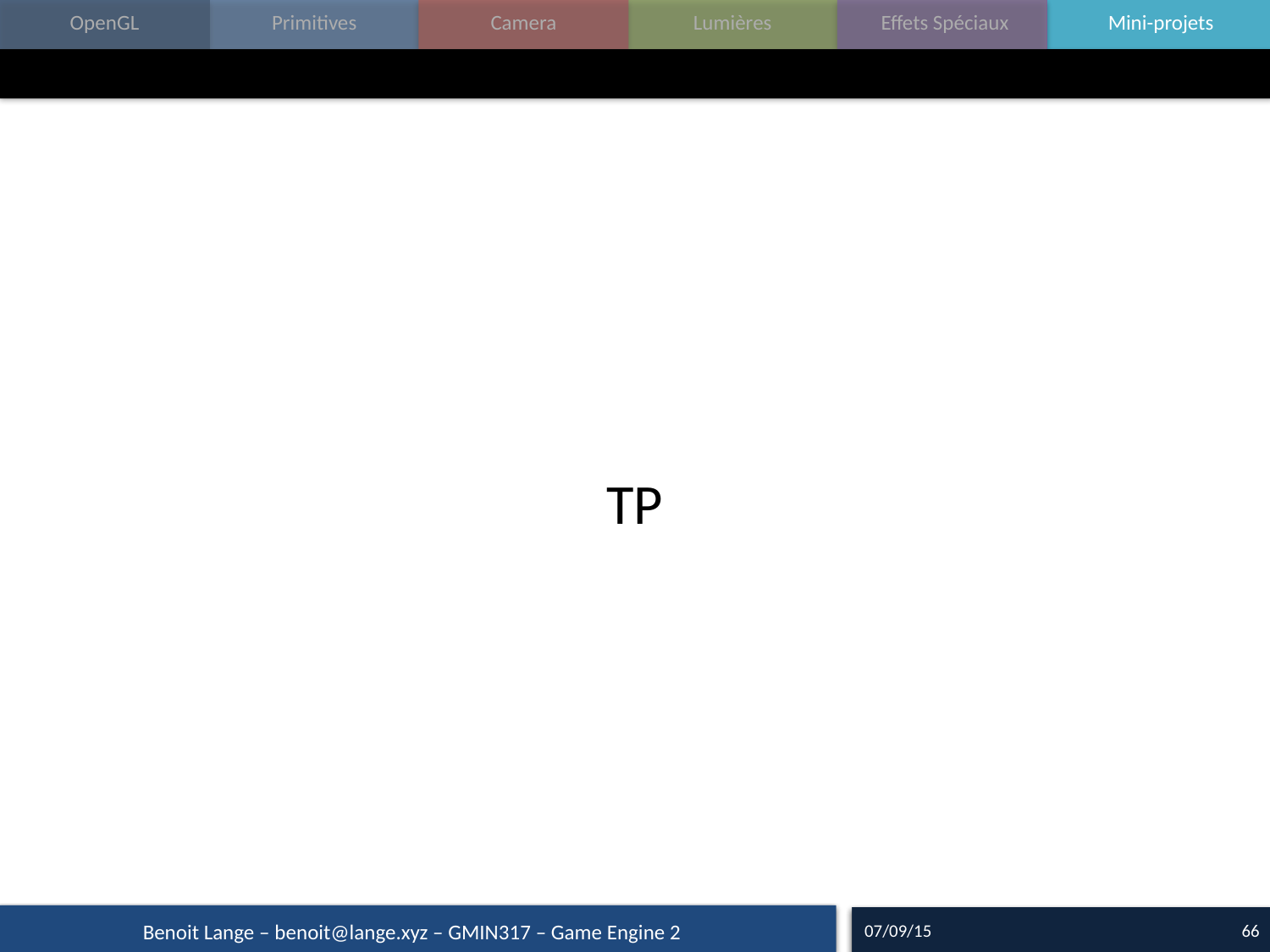

#
TP
07/09/15
66
Benoit Lange – benoit@lange.xyz – GMIN317 – Game Engine 2